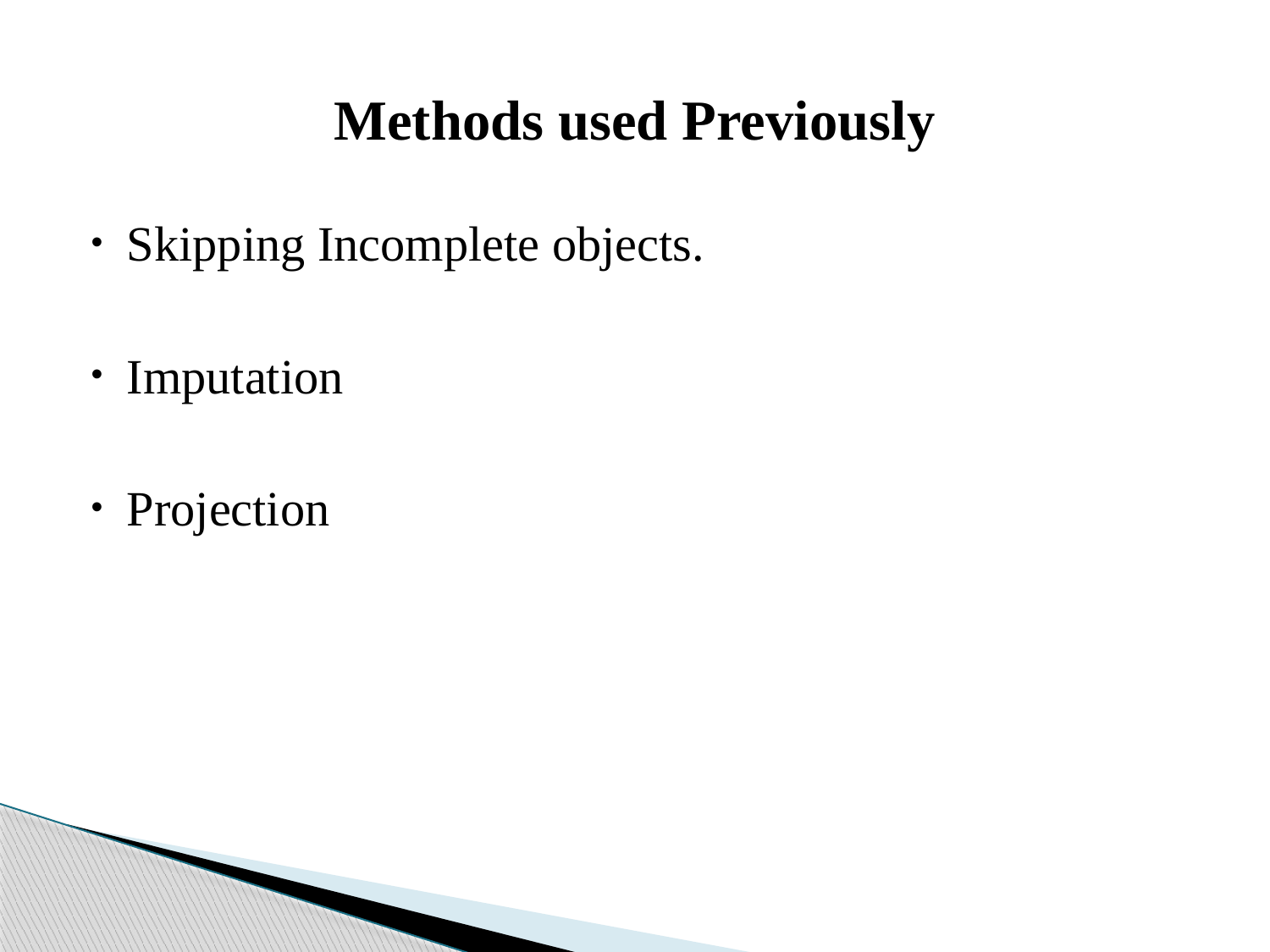

# Methods used Previously
Skipping Incomplete objects.

Imputation

Projection